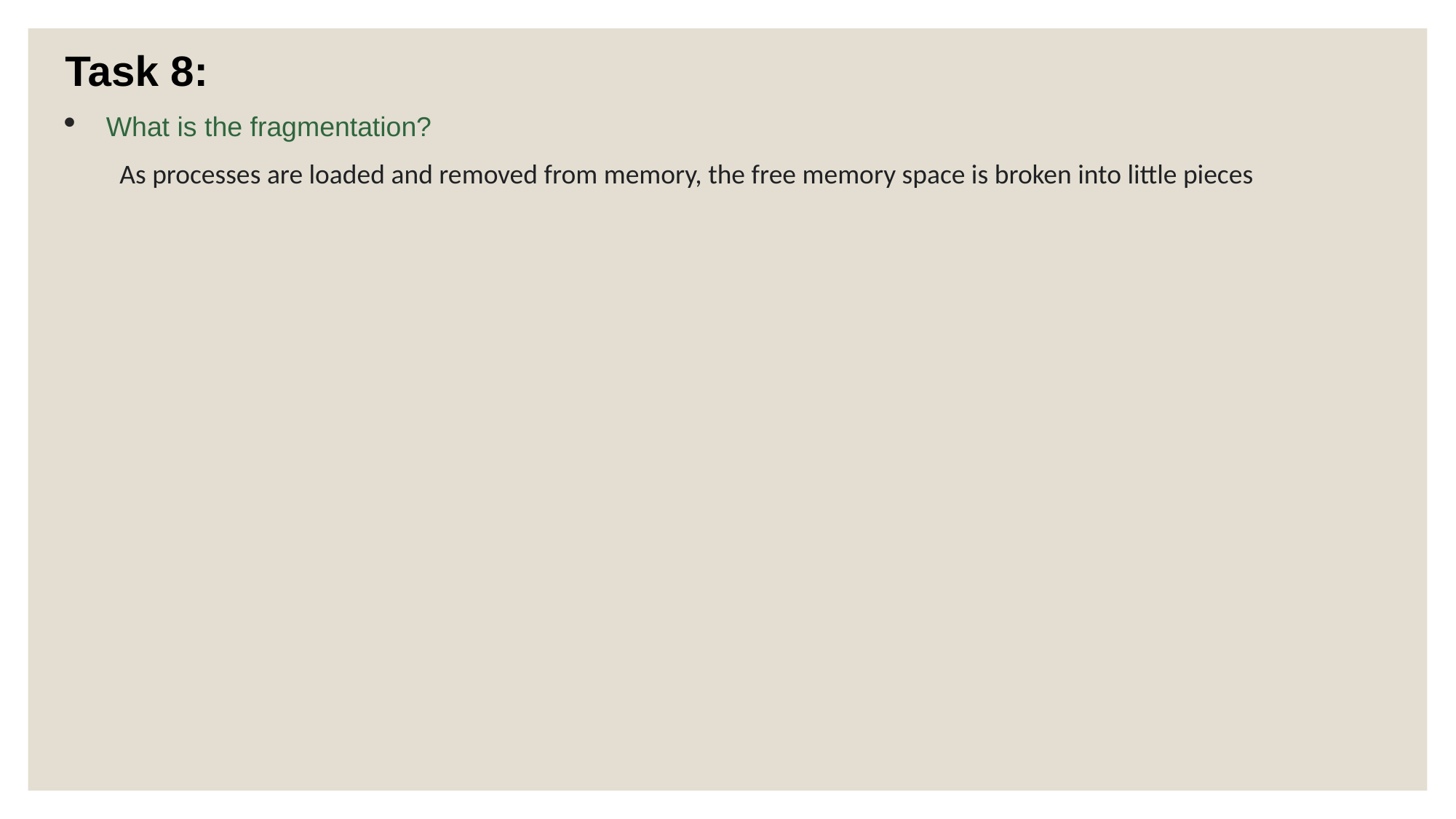

Task 8:
What is the fragmentation?
As processes are loaded and removed from memory, the free memory space is broken into little pieces